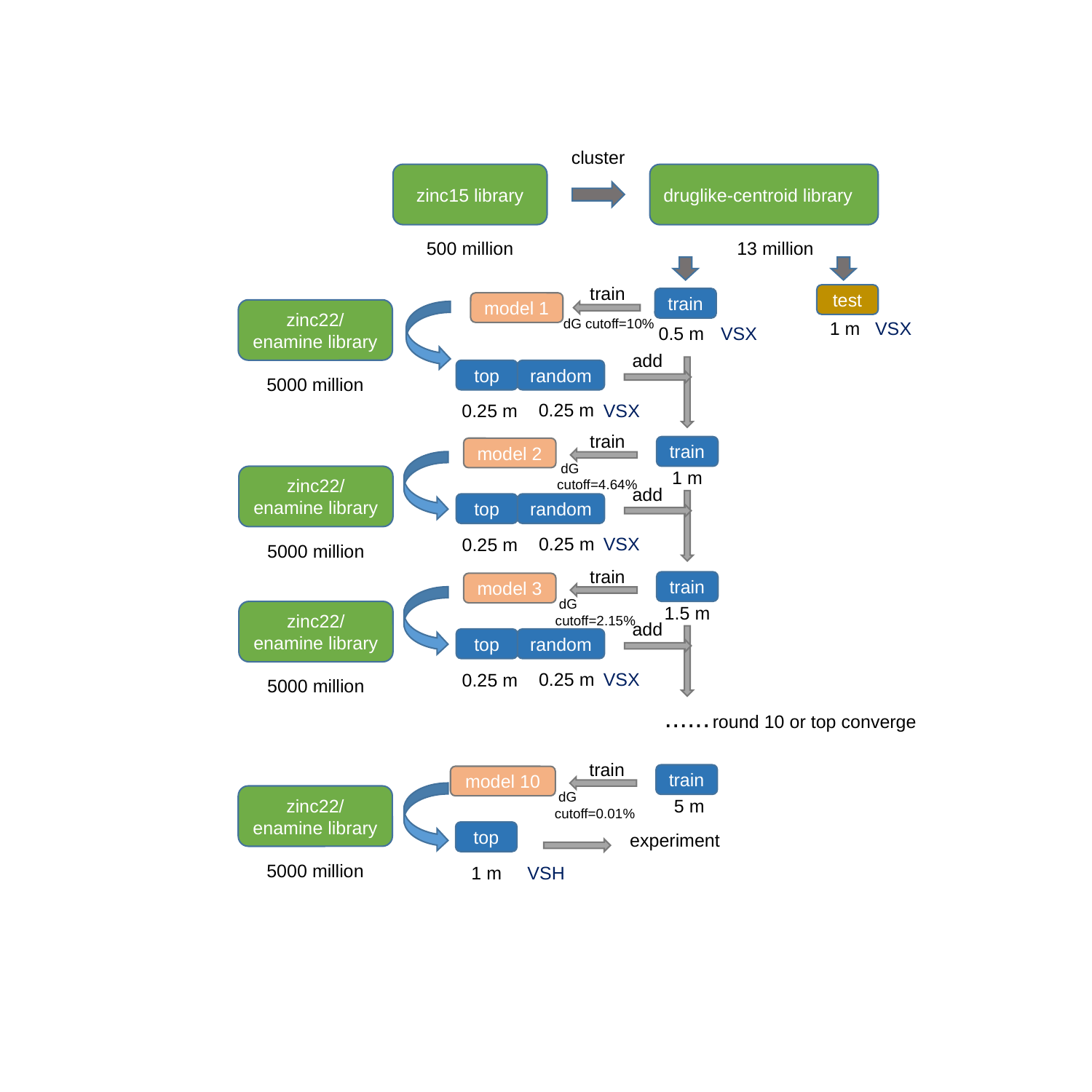

cluster
zinc15 library
druglike-centroid library

500 million
13 million

train
test
train
model 1
zinc22/enamine library

 dG cutoff=10%
1 m
VSX
0.5 m
VSX

add

top
random
5000 million
 0.25 m
VSX
 0.25 m

train
train
model 2

 dG cutoff=4.64%
1 m
zinc22/enamine library

add

top
random
 0.25 m
VSX
 0.25 m
5000 million

train
train
model 3

 dG cutoff=2.15%
1.5 m
zinc22/enamine library

add

top
random
 0.25 m
VSX
 0.25 m
5000 million
......
round 10 or top converge

train
train
model 10

 dG cutoff=0.01%
zinc22/enamine library
 5 m

top
experiment
5000 million
1 m
VSH